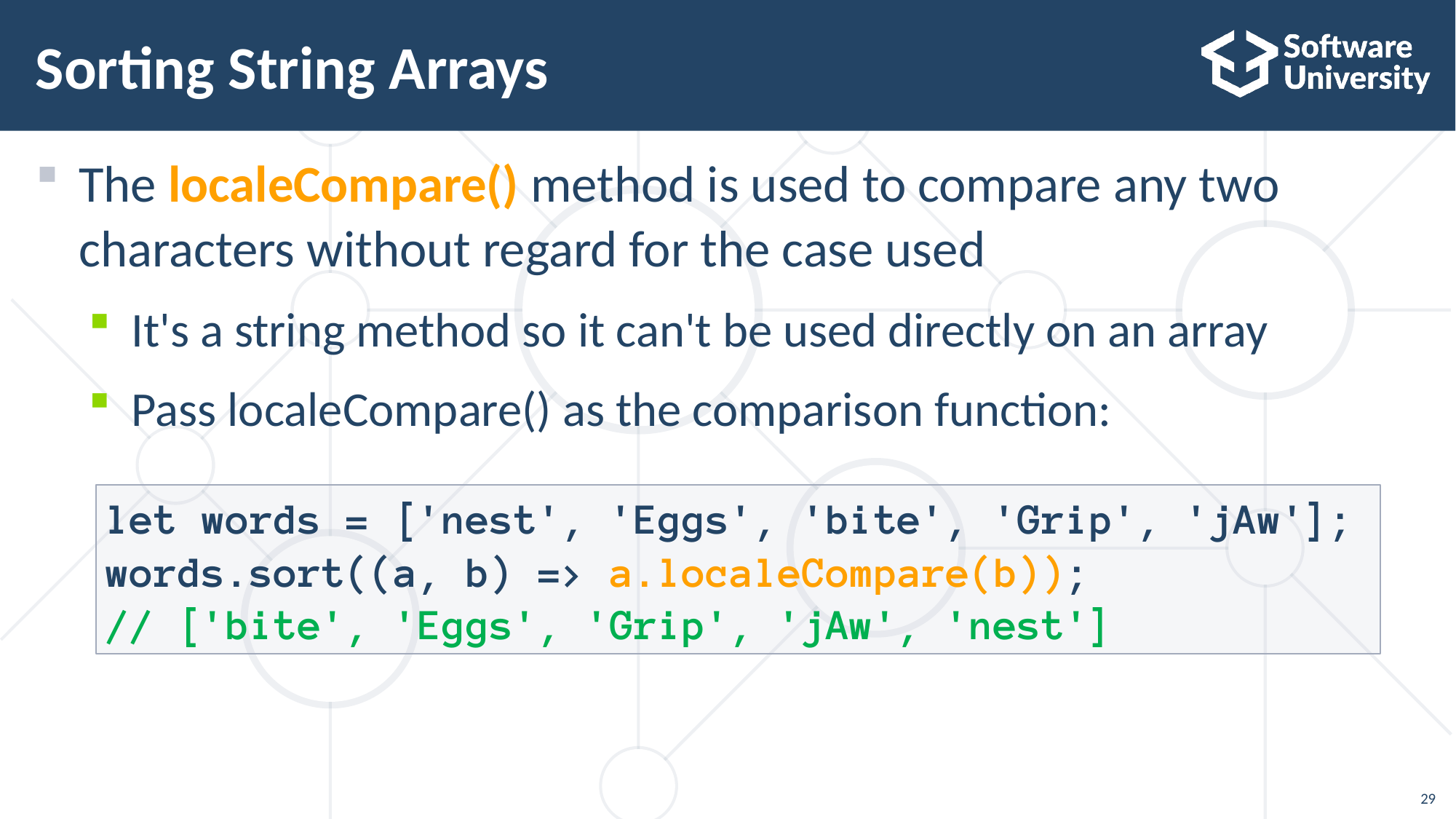

# Sorting String Arrays
The localeCompare() method is used to compare any two
characters without regard for the case used
It's a string method so it can't be used directly on an array
Pass localeCompare() as the comparison function:

let words = ['nest', 'Eggs', 'bite', 'Grip', 'jAw'];
words.sort((a, b) => a.localeCompare(b));
// ['bite', 'Eggs', 'Grip', 'jAw', 'nest']
29